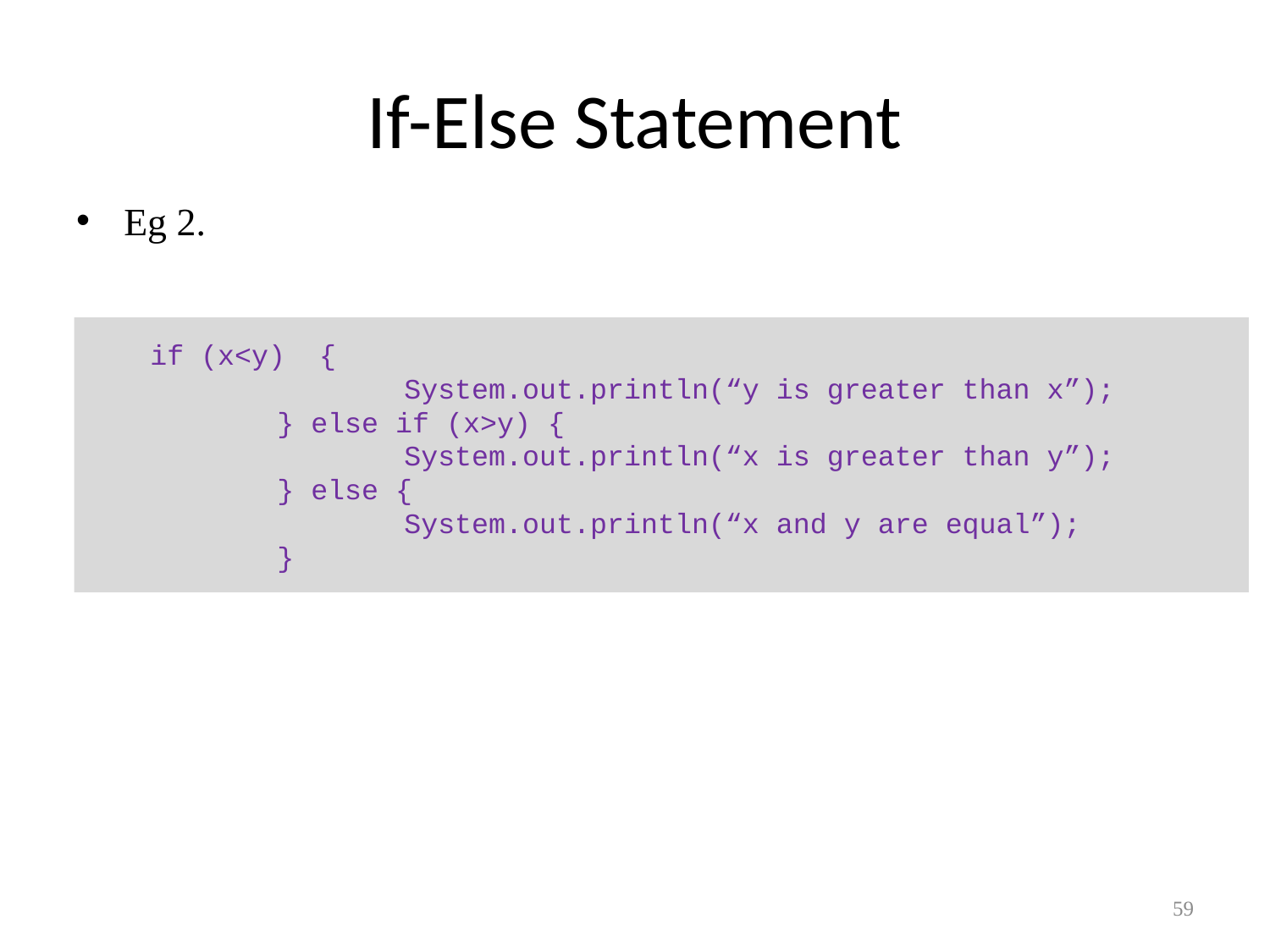

# If-Else Statement
Eg 2.

if (x<y)  {
		System.out.println(“y is greater than x”);
	} else if (x>y) {
		System.out.println(“x is greater than y”);
	} else {
		System.out.println(“x and y are equal”);
	}
59